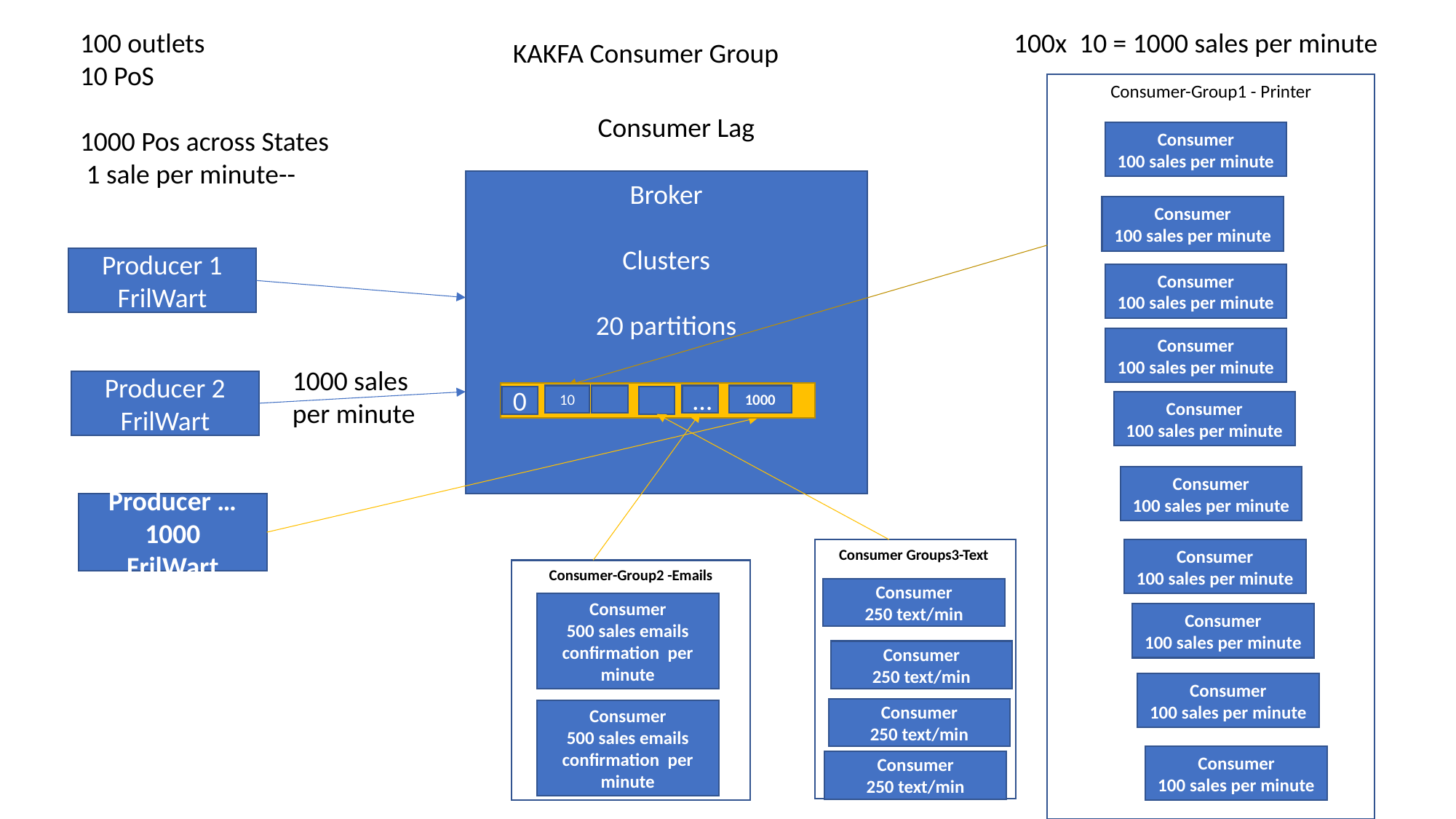

100 outlets
10 PoS

1000 Pos across States
 1 sale per minute--
100x  10 = 1000 sales per minute
KAKFA Consumer Group
Consumer-Group1 - Printer

Consumer Lag
Consumer
100 sales per minute
Broker

Clusters

20 partitions

Consumer
100 sales per minute
Producer 1
FrilWart
Consumer
100 sales per minute
Consumer
100 sales per minute
1000 sales per minute
Producer 2
FrilWart

10

…
1000
0

Consumer
100 sales per minute
Consumer
100 sales per minute
Producer …1000
FrilWart
Consumer Groups3-Text
Consumer
100 sales per minute
Consumer-Group2 -Emails
Consumer
250 text/min
Consumer
500 sales emails confirmation  per minute
Consumer
100 sales per minute
Consumer
250 text/min
Consumer
100 sales per minute
Consumer
250 text/min
Consumer
500 sales emails confirmation  per minute
Consumer
100 sales per minute
Consumer
250 text/min